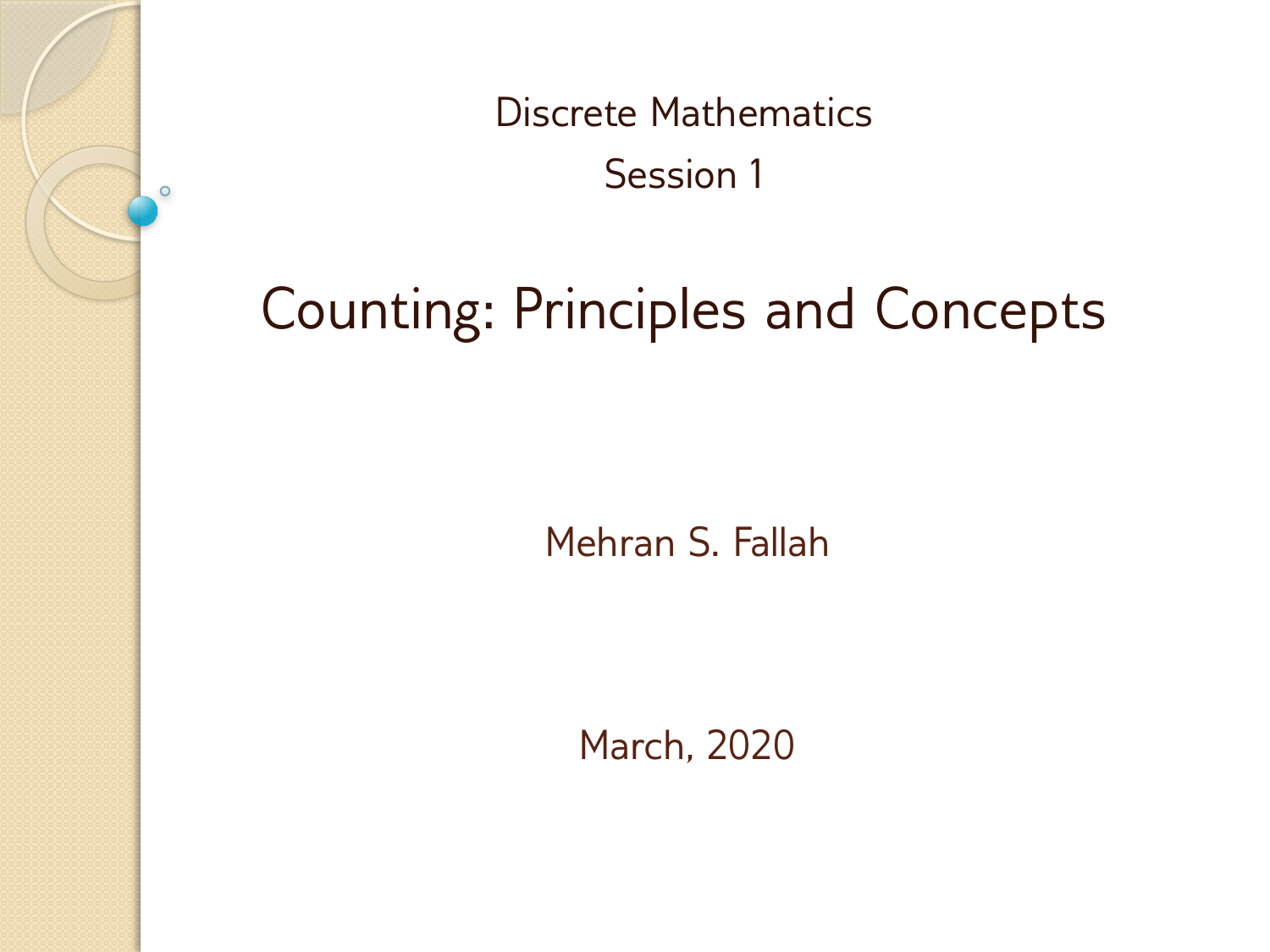

Discrete Mathematics
Session 1

Counting: Principles and Concepts
# Mehran S. Fallah March, 2020